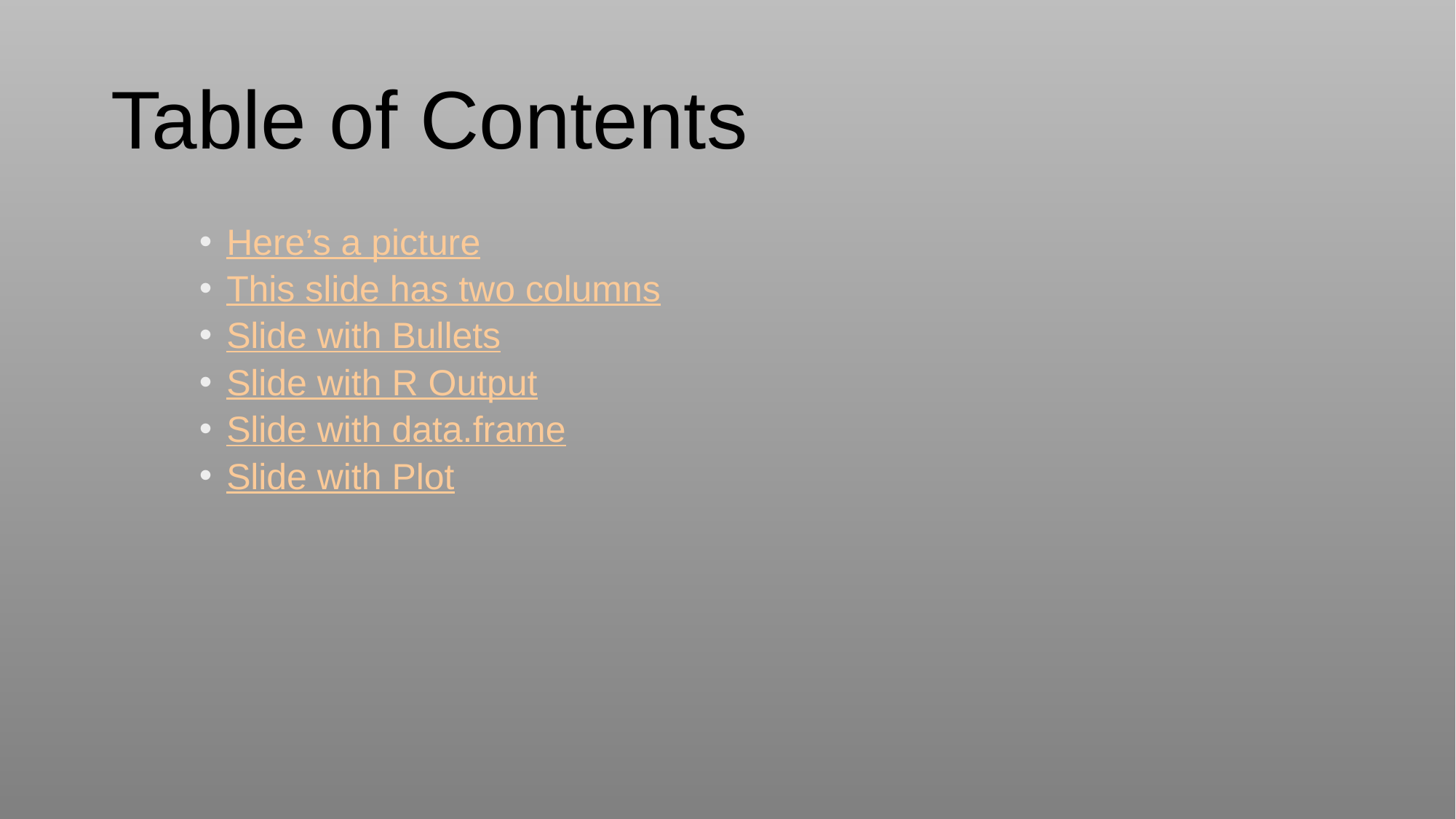

# Table of Contents
Here’s a picture
This slide has two columns
Slide with Bullets
Slide with R Output
Slide with data.frame
Slide with Plot